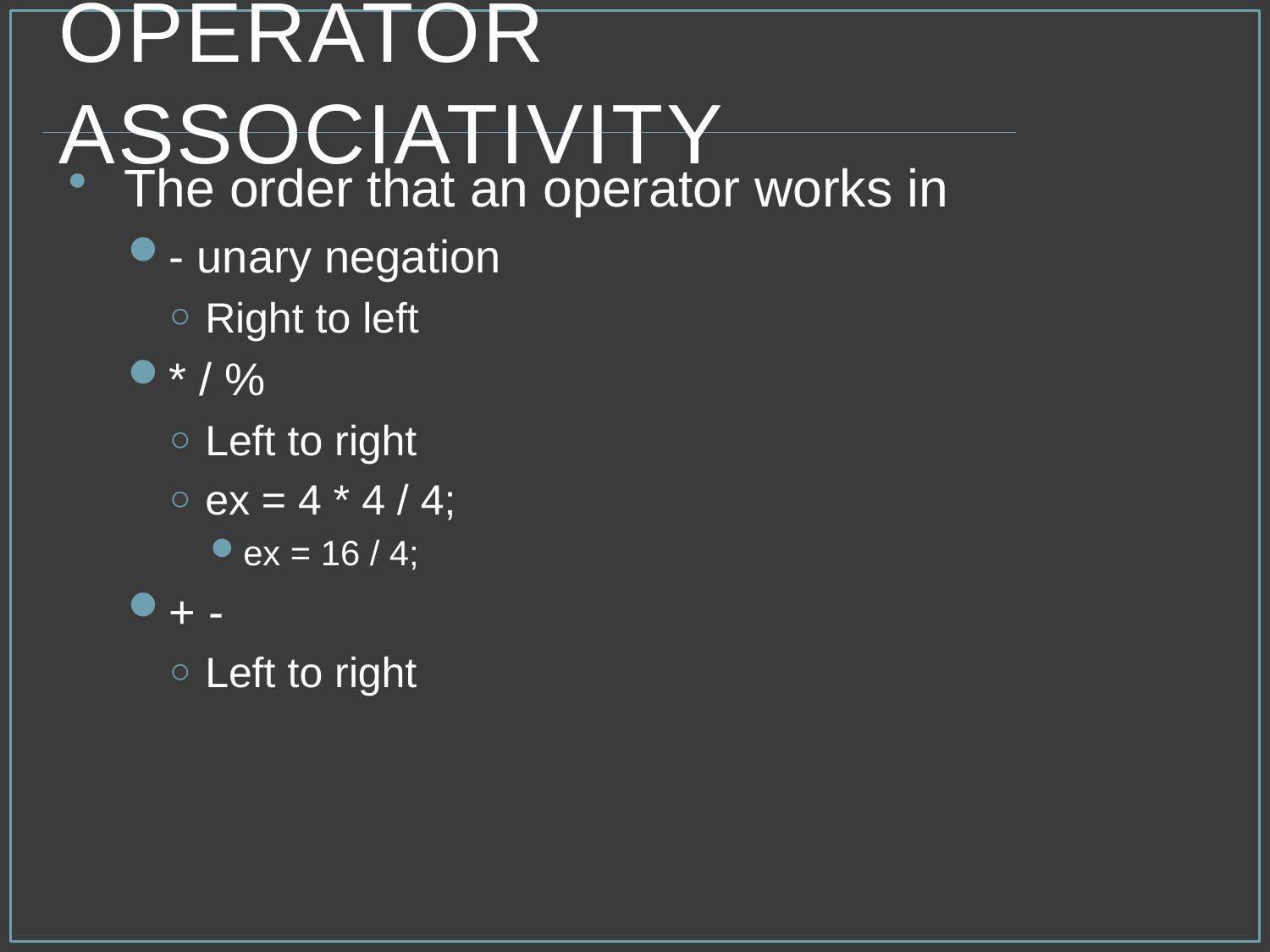

# Operator Associativity
The order that an operator works in
- unary negation
Right to left
* / %
Left to right
ex = 4 * 4 / 4;
ex = 16 / 4;
+ -
Left to right